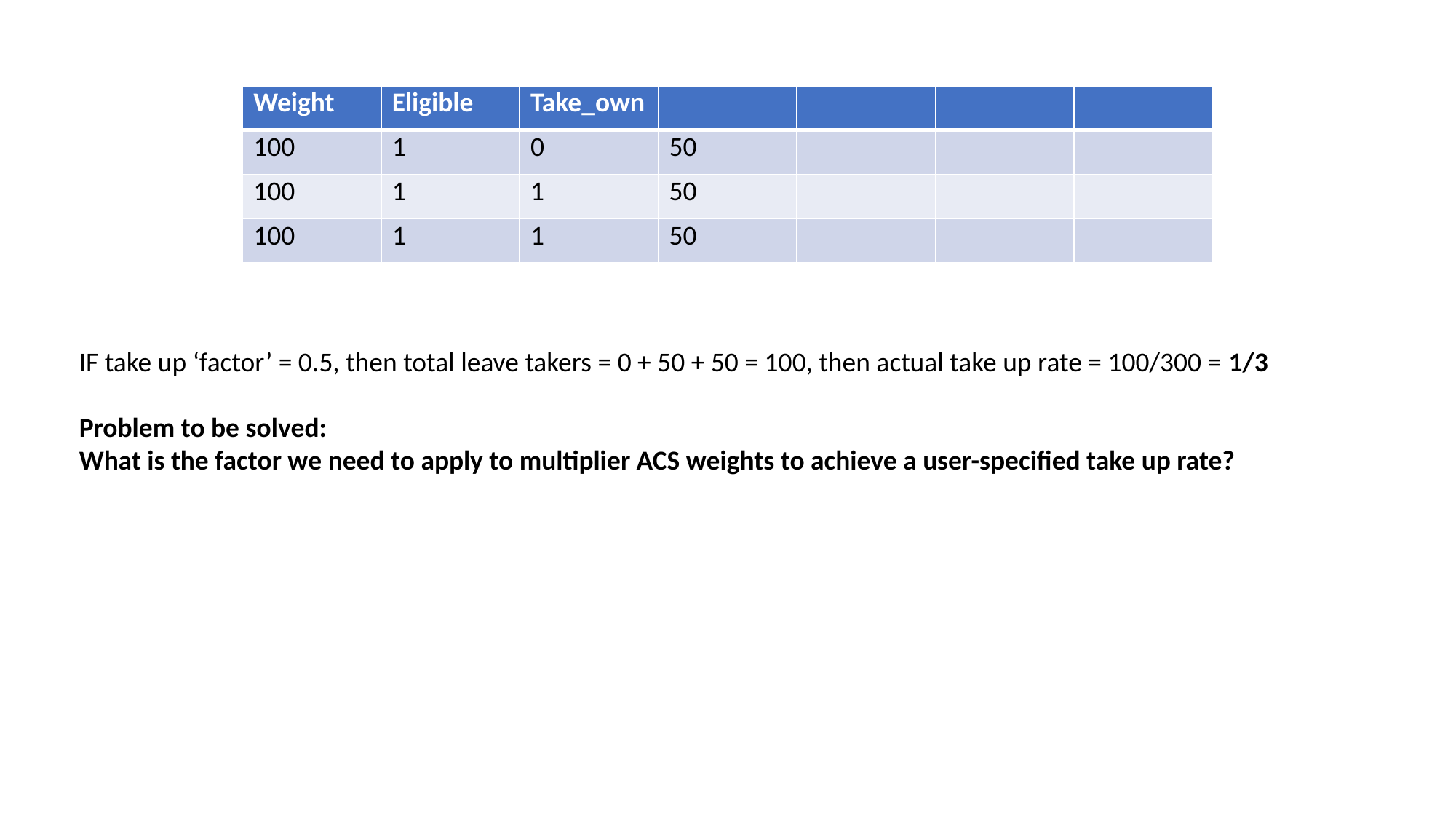

| Weight | Eligible | Take\_own |  |  |  |  |
| --- | --- | --- | --- | --- | --- | --- |
| 100 | 1 | 0 | 50 |  |  |  |
| 100 | 1 | 1 | 50 |  |  |  |
| 100 | 1 | 1 | 50 |  |  |  |
IF take up ‘factor’ = 0.5, then total leave takers = 0 + 50 + 50 = 100, then actual take up rate = 100/300 = 1/3

Problem to be solved:
What is the factor we need to apply to multiplier ACS weights to achieve a user-specified take up rate?